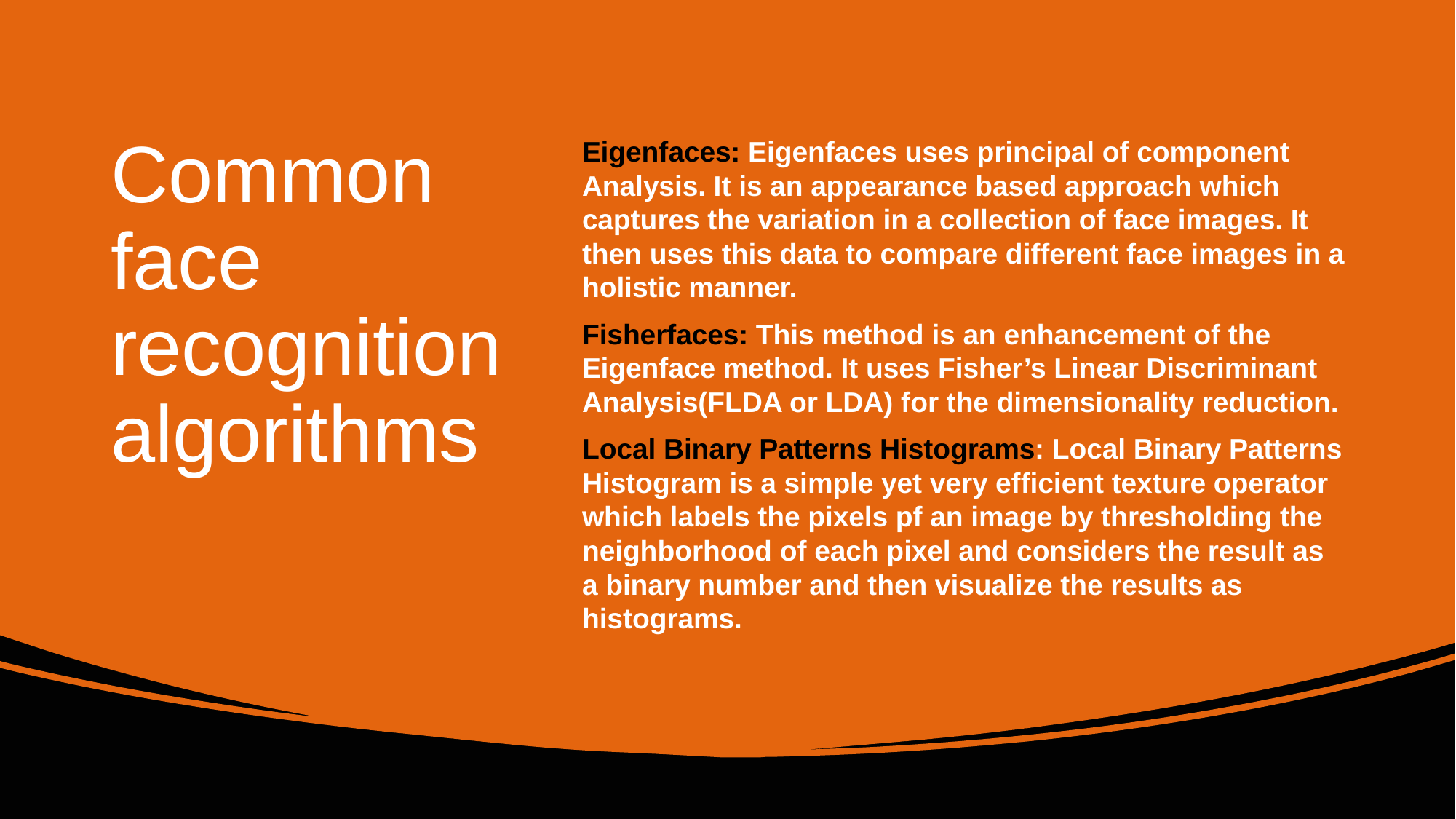

# Common face recognition algorithms
Eigenfaces: Eigenfaces uses principal of component Analysis. It is an appearance based approach which captures the variation in a collection of face images. It then uses this data to compare different face images in a holistic manner.
Fisherfaces: This method is an enhancement of the Eigenface method. It uses Fisher’s Linear Discriminant Analysis(FLDA or LDA) for the dimensionality reduction.
Local Binary Patterns Histograms: Local Binary Patterns Histogram is a simple yet very efficient texture operator which labels the pixels pf an image by thresholding the neighborhood of each pixel and considers the result as a binary number and then visualize the results as histograms.